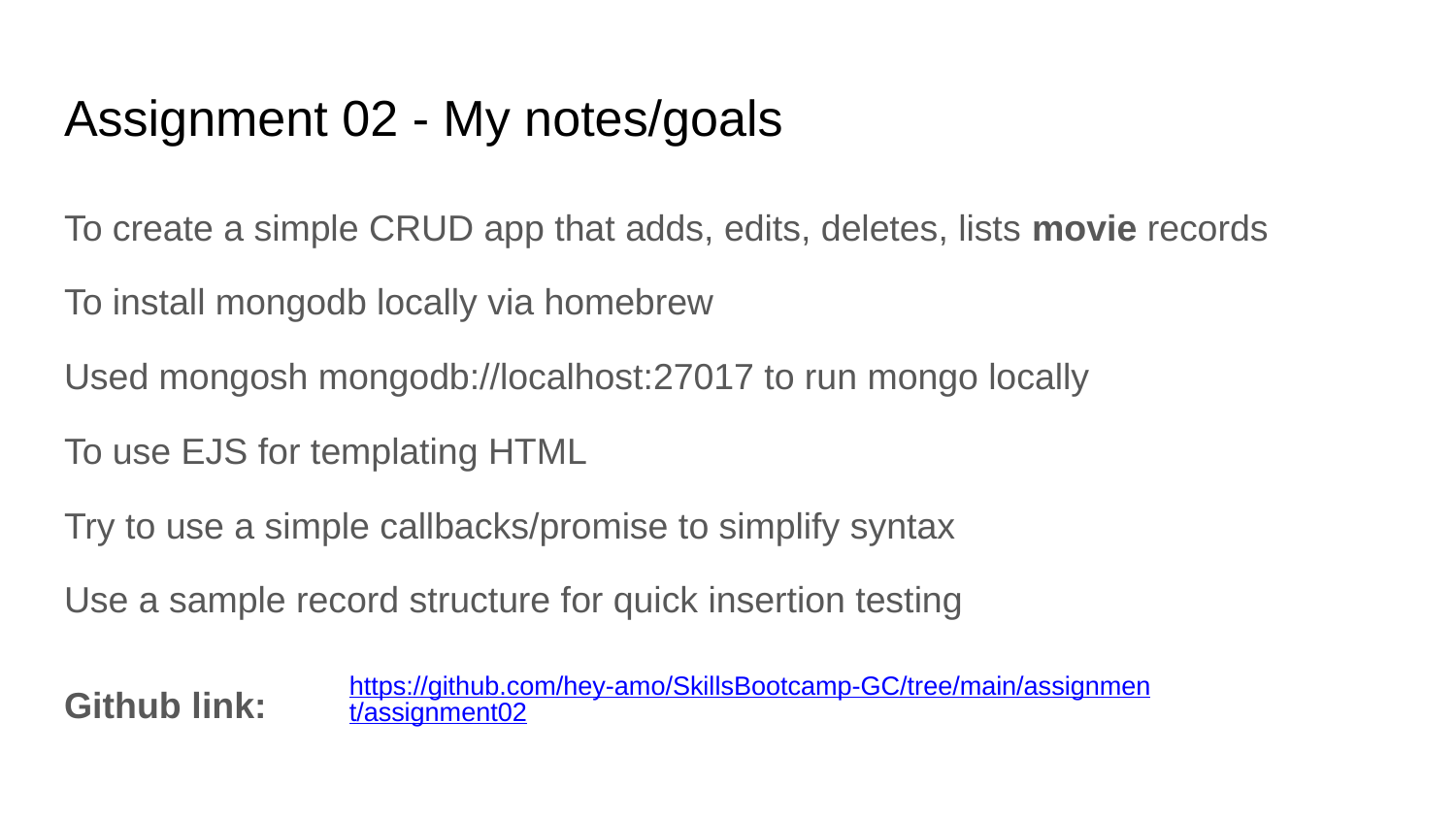

# Assignment 02 - My notes/goals
To create a simple CRUD app that adds, edits, deletes, lists movie records
To install mongodb locally via homebrew
Used mongosh mongodb://localhost:27017 to run mongo locally
To use EJS for templating HTML
Try to use a simple callbacks/promise to simplify syntax
Use a sample record structure for quick insertion testing
https://github.com/hey-amo/SkillsBootcamp-GC/tree/main/assignment/assignment02
Github link: